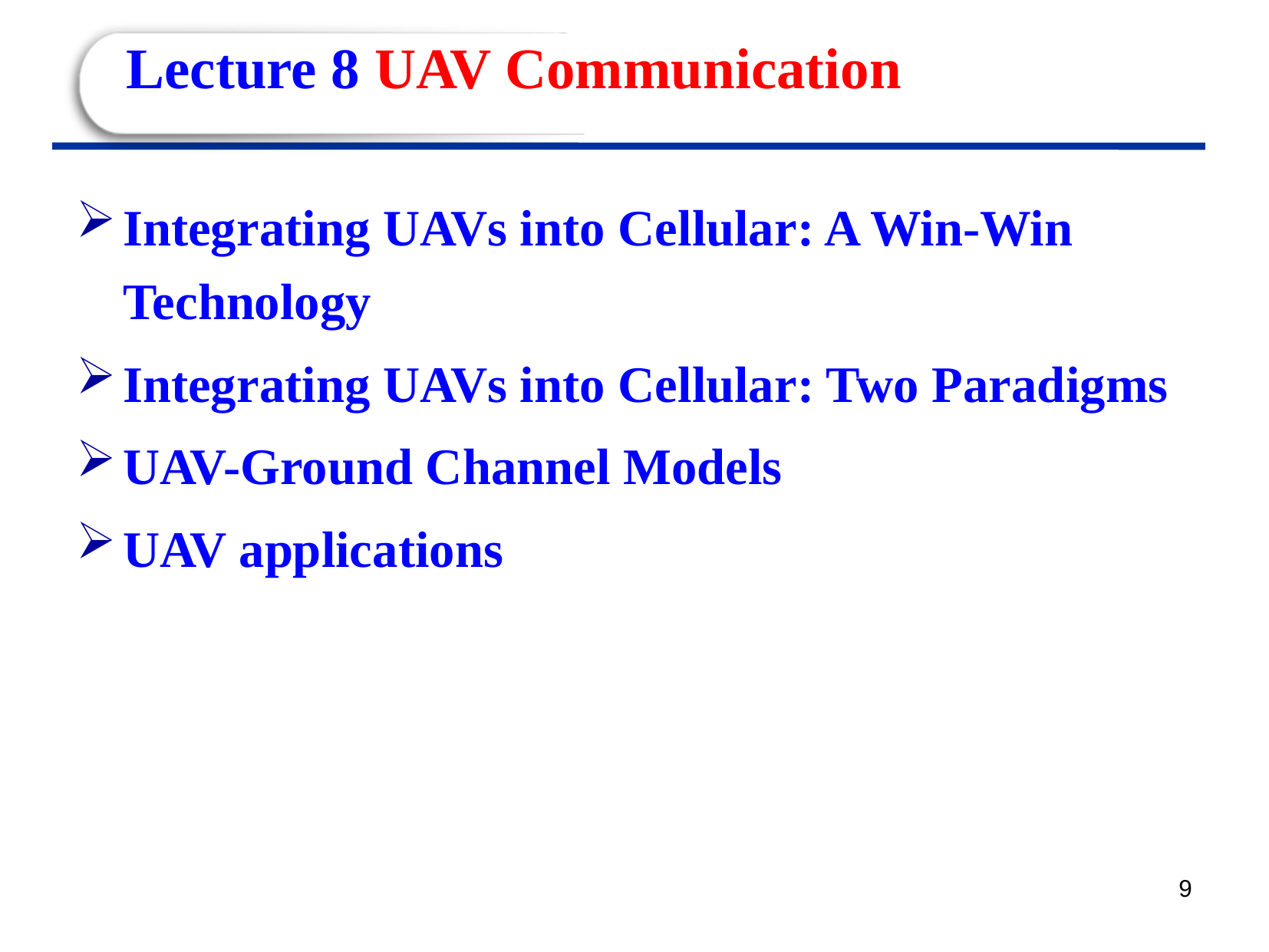

# Lecture 8 UAV Communication
Integrating UAVs into Cellular: A Win-Win Technology
Integrating UAVs into Cellular: Two Paradigms
UAV-Ground Channel Models
UAV applications
9